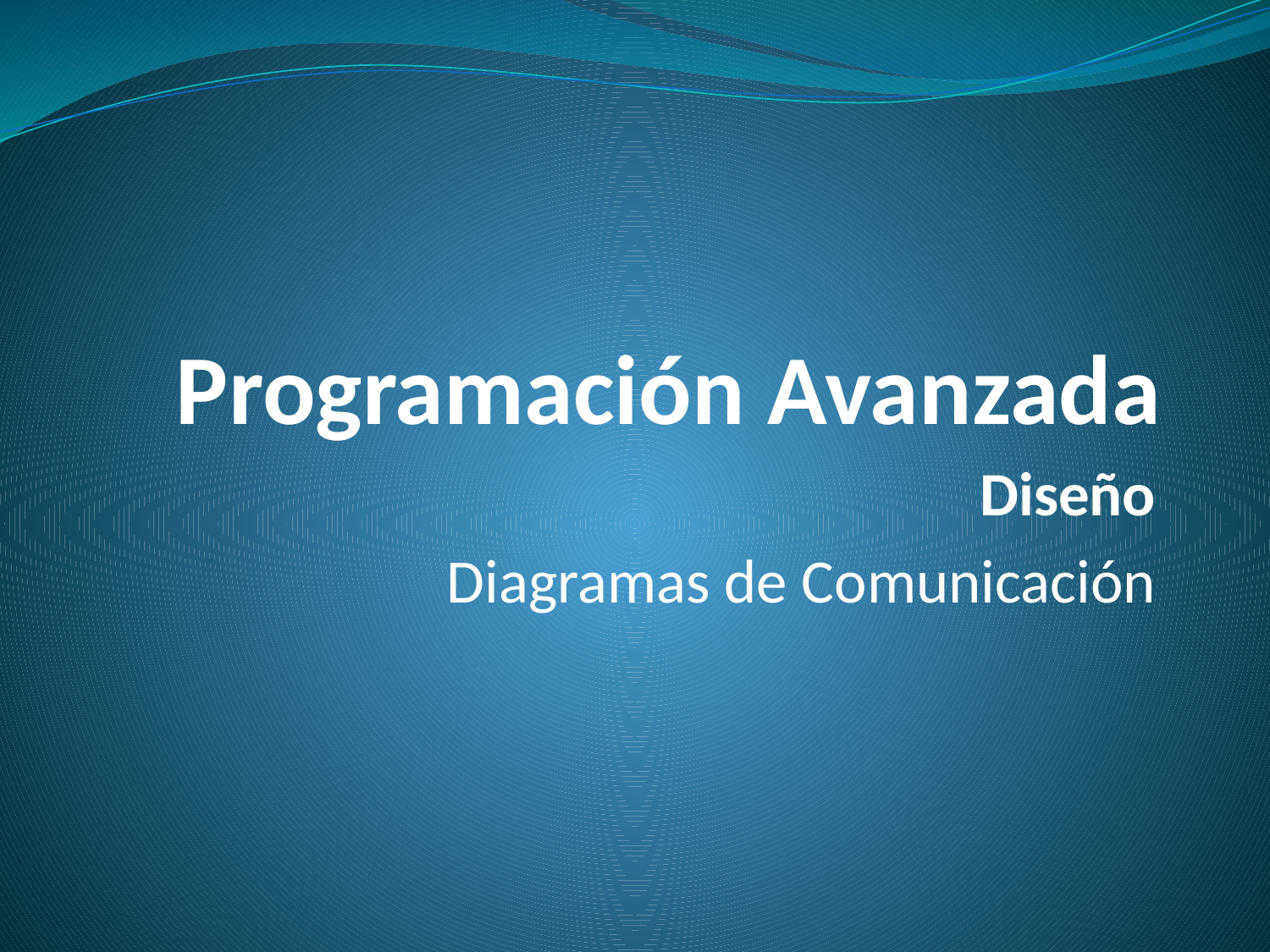

# Programación Avanzada
Diseño
Diagramas de Comunicación